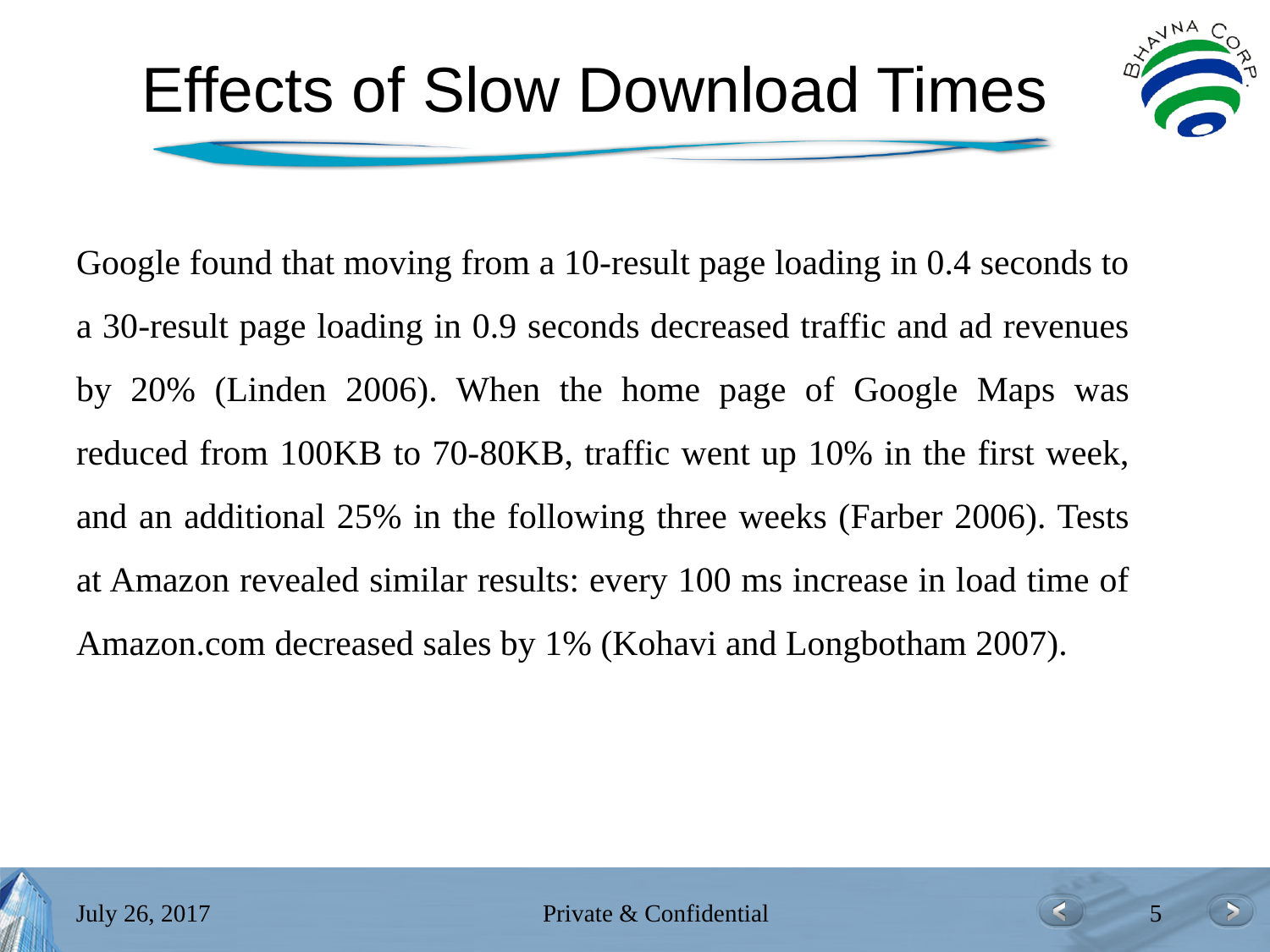

# Effects of Slow Download Times
Google found that moving from a 10-result page loading in 0.4 seconds to a 30-result page loading in 0.9 seconds decreased traffic and ad revenues by 20% (Linden 2006). When the home page of Google Maps was reduced from 100KB to 70-80KB, traffic went up 10% in the first week, and an additional 25% in the following three weeks (Farber 2006). Tests at Amazon revealed similar results: every 100 ms increase in load time of Amazon.com decreased sales by 1% (Kohavi and Longbotham 2007).

July 26, 2017
Private & Confidential
5